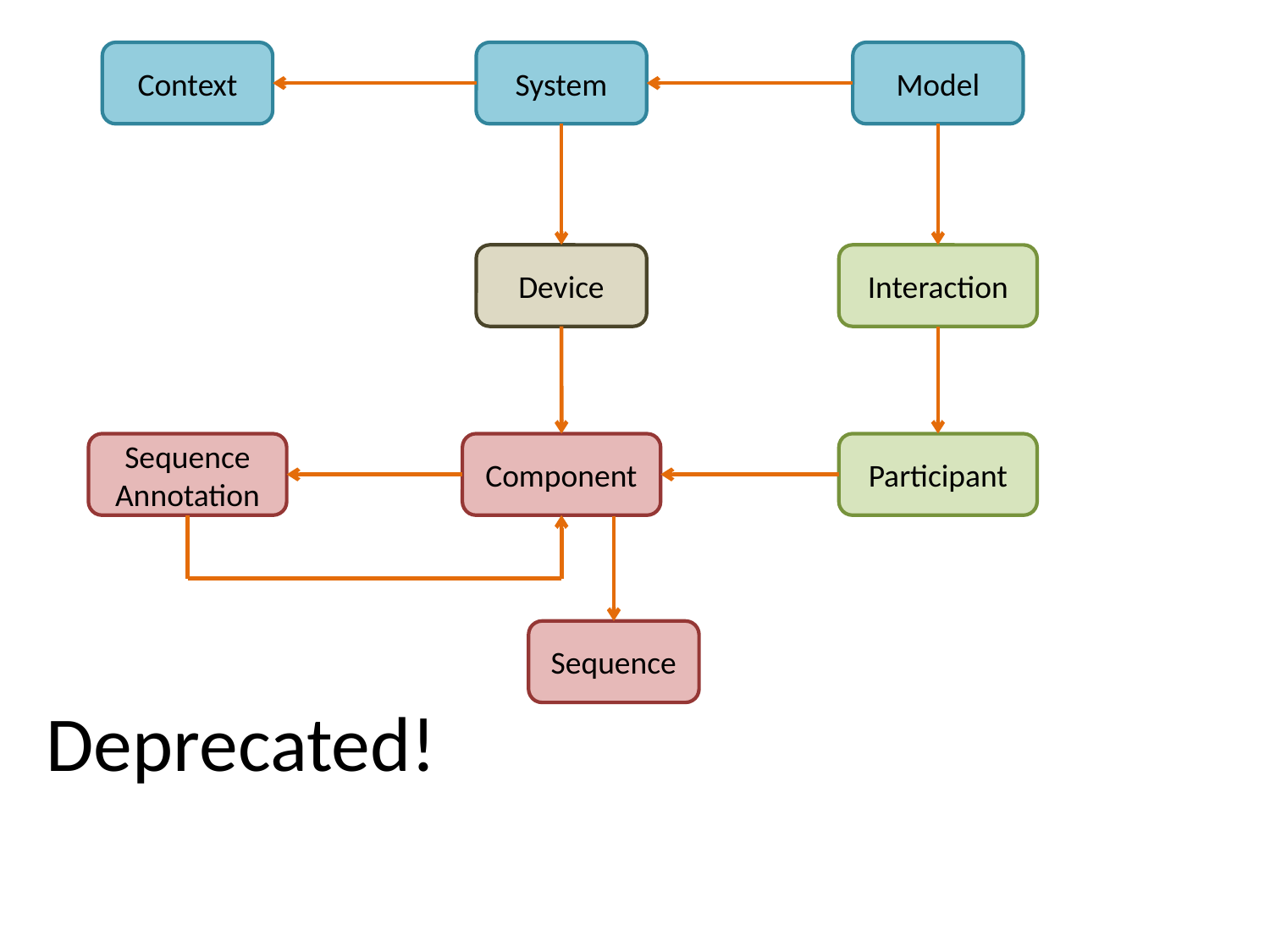

Context
System
Model
Device
Interaction
Sequence Annotation
Component
Participant
Sequence
Deprecated!